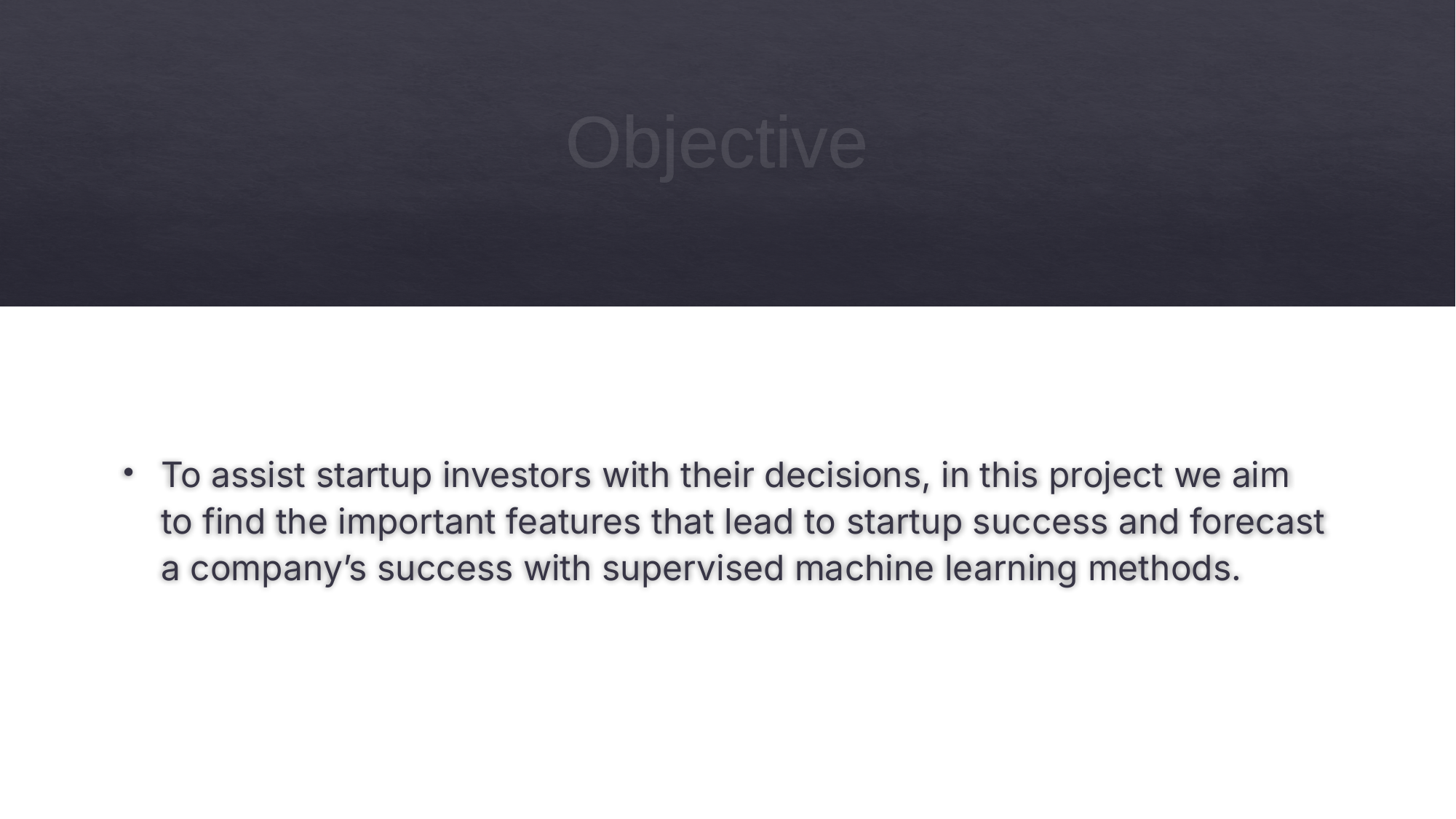

# Objective

To assist startup investors with their decisions, in this project we aim to find the important features that lead to startup success and forecast a company’s success with supervised machine learning methods.